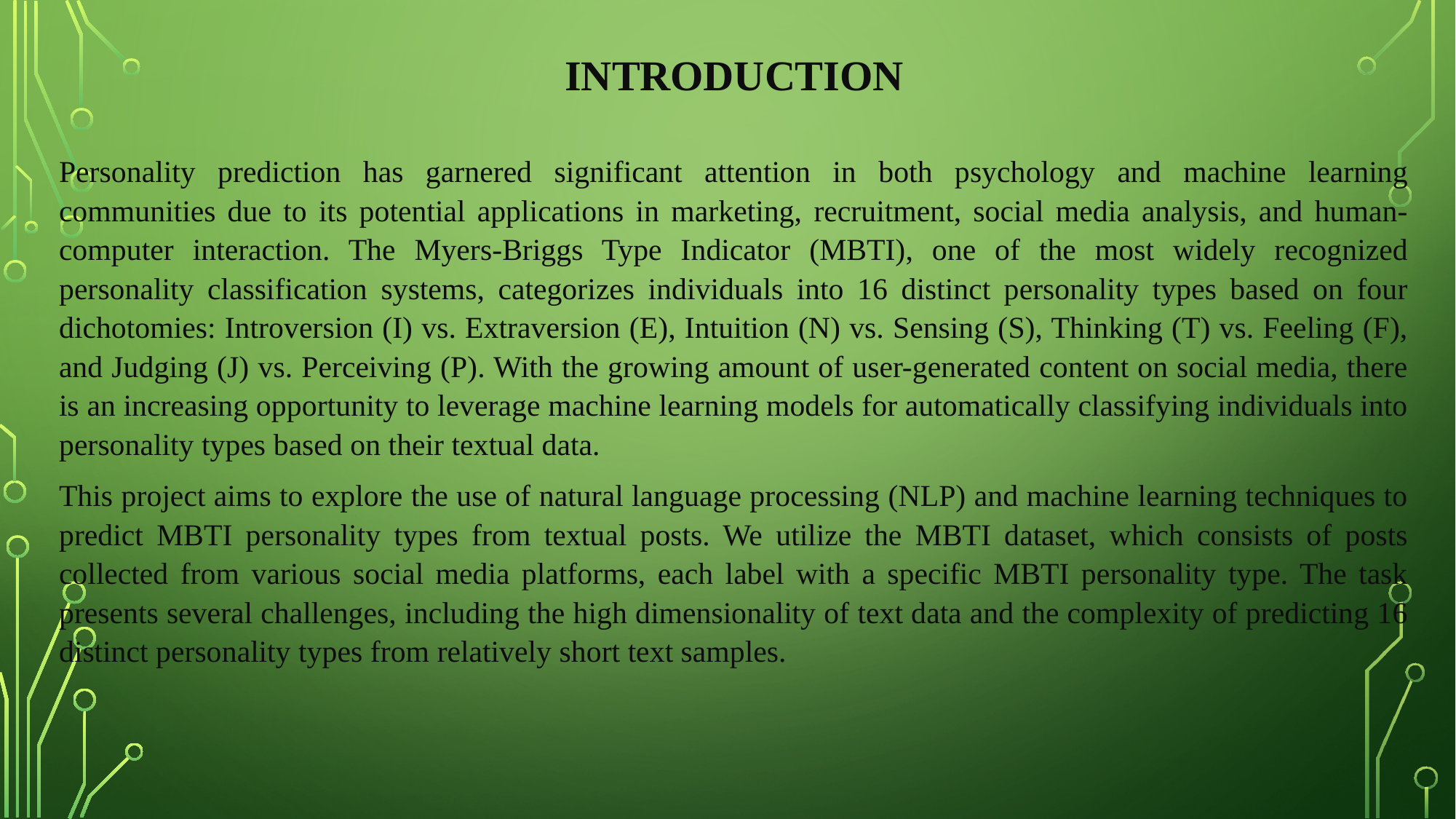

INTRODUCTION

Personality prediction has garnered significant attention in both psychology and machine learning communities due to its potential applications in marketing, recruitment, social media analysis, and human-computer interaction. The Myers-Briggs Type Indicator (MBTI), one of the most widely recognized personality classification systems, categorizes individuals into 16 distinct personality types based on four dichotomies: Introversion (I) vs. Extraversion (E), Intuition (N) vs. Sensing (S), Thinking (T) vs. Feeling (F), and Judging (J) vs. Perceiving (P). With the growing amount of user-generated content on social media, there is an increasing opportunity to leverage machine learning models for automatically classifying individuals into personality types based on their textual data.
This project aims to explore the use of natural language processing (NLP) and machine learning techniques to predict MBTI personality types from textual posts. We utilize the MBTI dataset, which consists of posts collected from various social media platforms, each label with a specific MBTI personality type. The task presents several challenges, including the high dimensionality of text data and the complexity of predicting 16 distinct personality types from relatively short text samples.